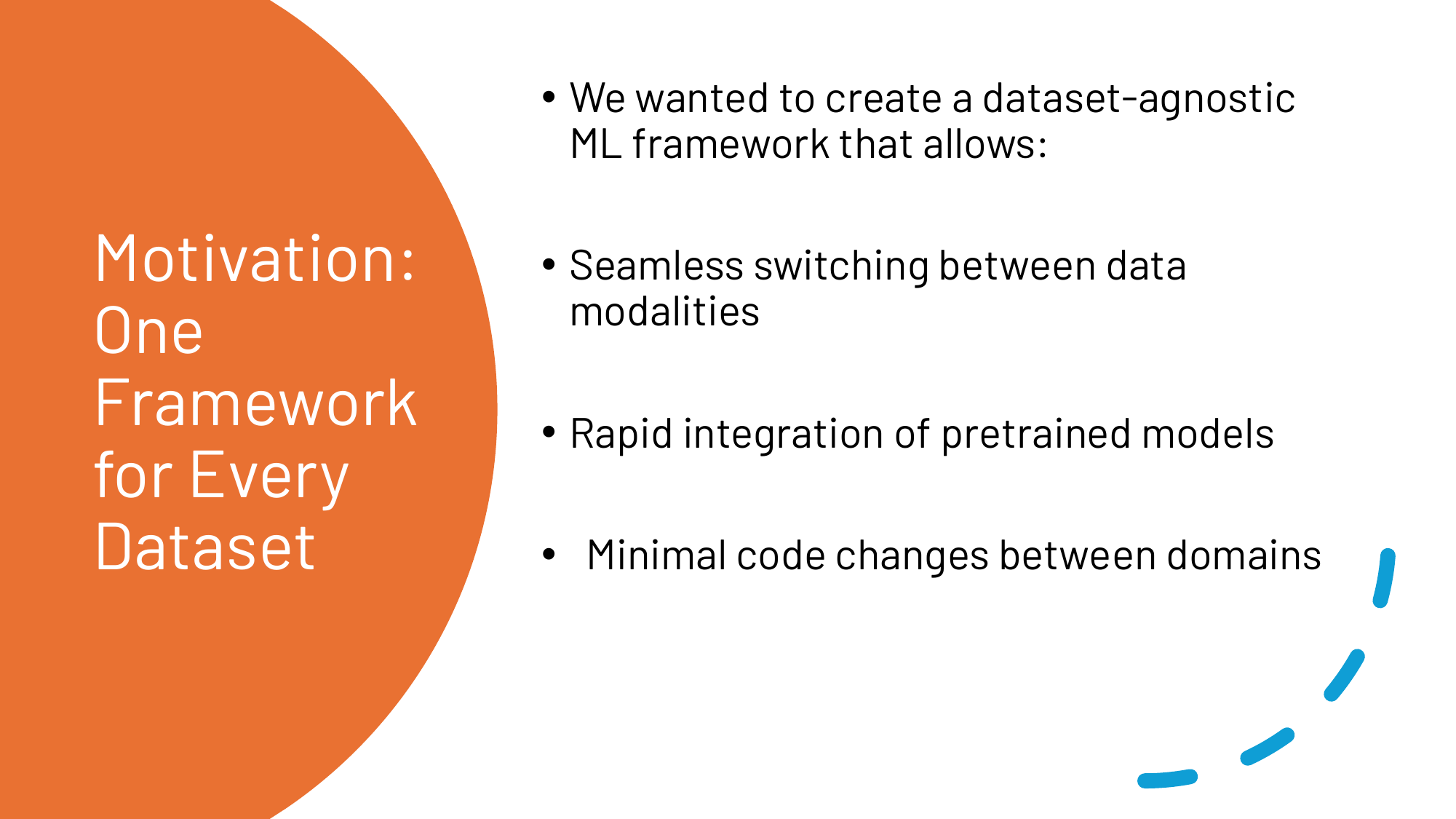

We wanted to create a dataset-agnostic ML framework that allows:

Seamless switching between data modalities

Rapid integration of pretrained models

  Minimal code changes between domains

# Motivation: One Framework for Every Dataset